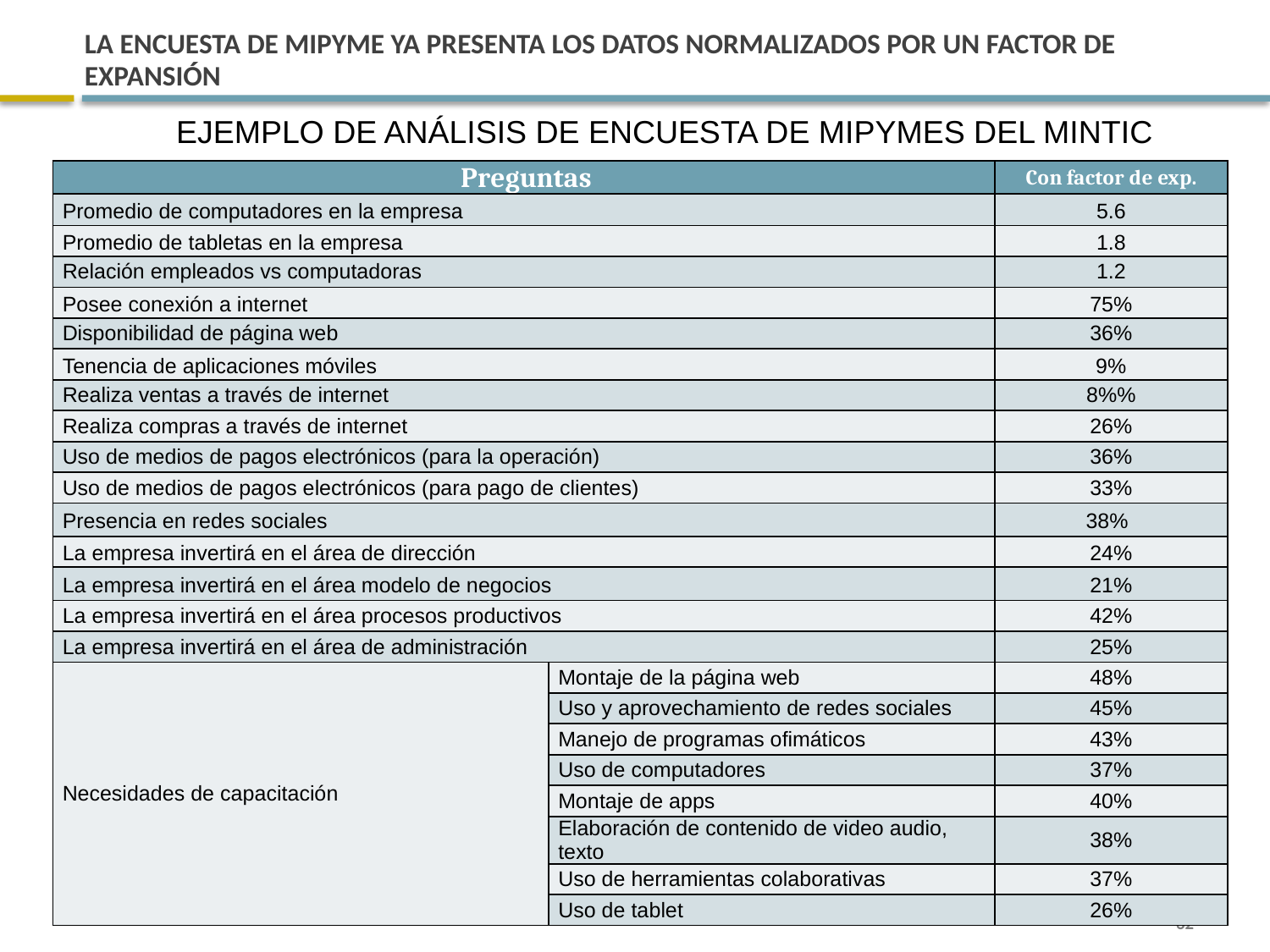

# LA ENCUESTA DE MIPYME YA PRESENTA LOS DATOS NORMALIZADOS POR UN FACTOR DE EXPANSIÓN
EJEMPLO DE ANÁLISIS DE ENCUESTA DE MIPYMES DEL MINTIC
| Preguntas |  | Con factor de exp. |
| --- | --- | --- |
| Promedio de computadores en la empresa |  | 5.6 |
| Promedio de tabletas en la empresa |  | 1.8 |
| Relación empleados vs computadoras |  | 1.2 |
| Posee conexión a internet |  | 75% |
| Disponibilidad de página web |  | 36% |
| Tenencia de aplicaciones móviles |  | 9% |
| Realiza ventas a través de internet |  | 8%% |
| Realiza compras a través de internet |  | 26% |
| Uso de medios de pagos electrónicos (para la operación) |  | 36% |
| Uso de medios de pagos electrónicos (para pago de clientes) |  | 33% |
| Presencia en redes sociales |  | 38% |
| La empresa invertirá en el área de dirección |  | 24% |
| La empresa invertirá en el área modelo de negocios |  | 21% |
| La empresa invertirá en el área procesos productivos |  | 42% |
| La empresa invertirá en el área de administración |  | 25% |
| Necesidades de capacitación | Montaje de la página web | 48% |
|  | Uso y aprovechamiento de redes sociales | 45% |
|  | Manejo de programas ofimáticos | 43% |
|  | Uso de computadores | 37% |
|  | Montaje de apps | 40% |
|  | Elaboración de contenido de video audio, texto | 38% |
|  | Uso de herramientas colaborativas | 37% |
|  | Uso de tablet | 26% |